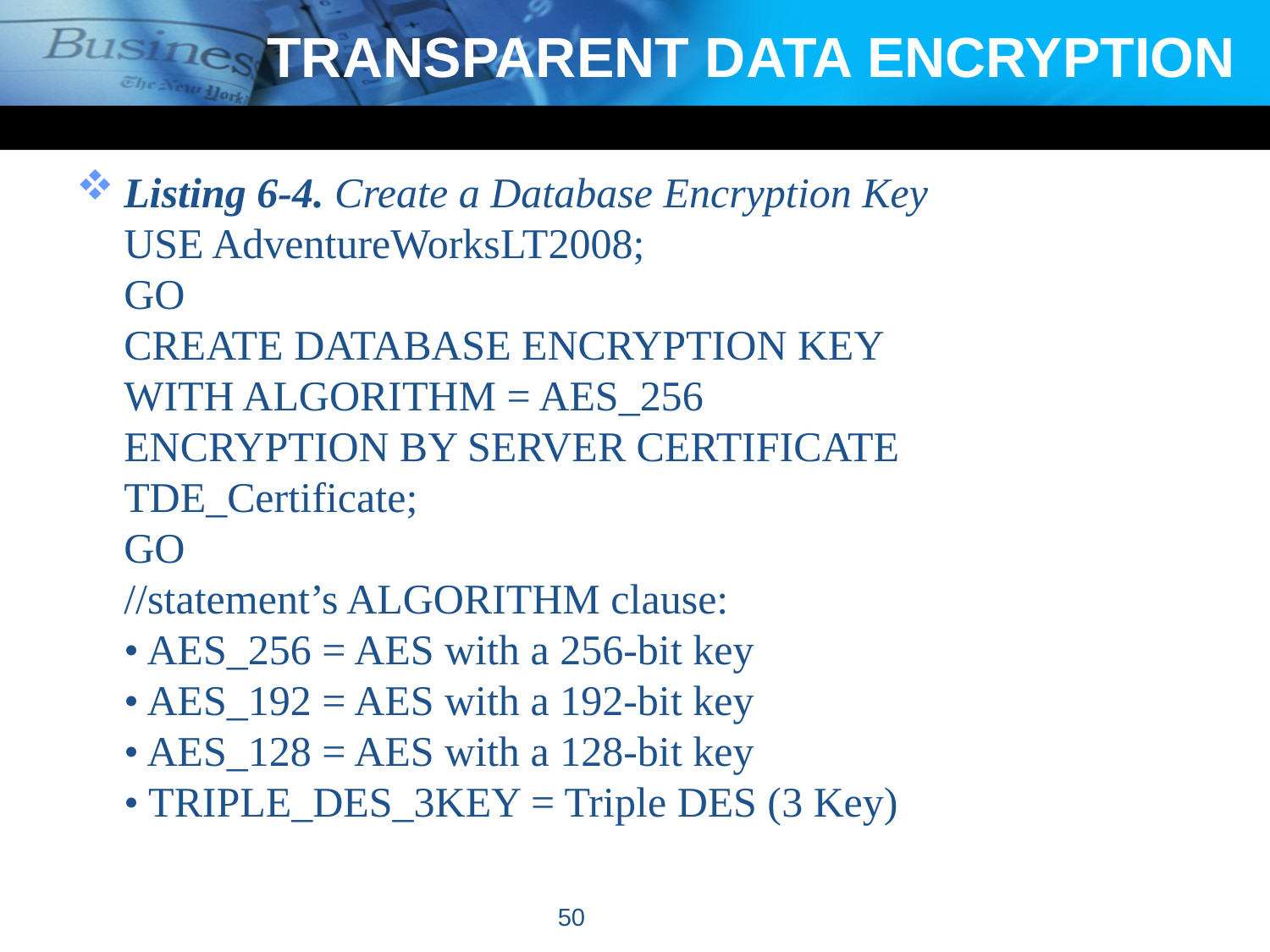

# TRANSPARENT DATA ENCRYPTION
Listing 6-4. Create a Database Encryption Key
USE AdventureWorksLT2008;
GO
CREATE DATABASE ENCRYPTION KEY
WITH ALGORITHM = AES_256
ENCRYPTION BY SERVER CERTIFICATE TDE_Certificate;
GO
//statement’s ALGORITHM clause:
• AES_256 = AES with a 256-bit key
• AES_192 = AES with a 192-bit key
• AES_128 = AES with a 128-bit key
• TRIPLE_DES_3KEY = Triple DES (3 Key)
50